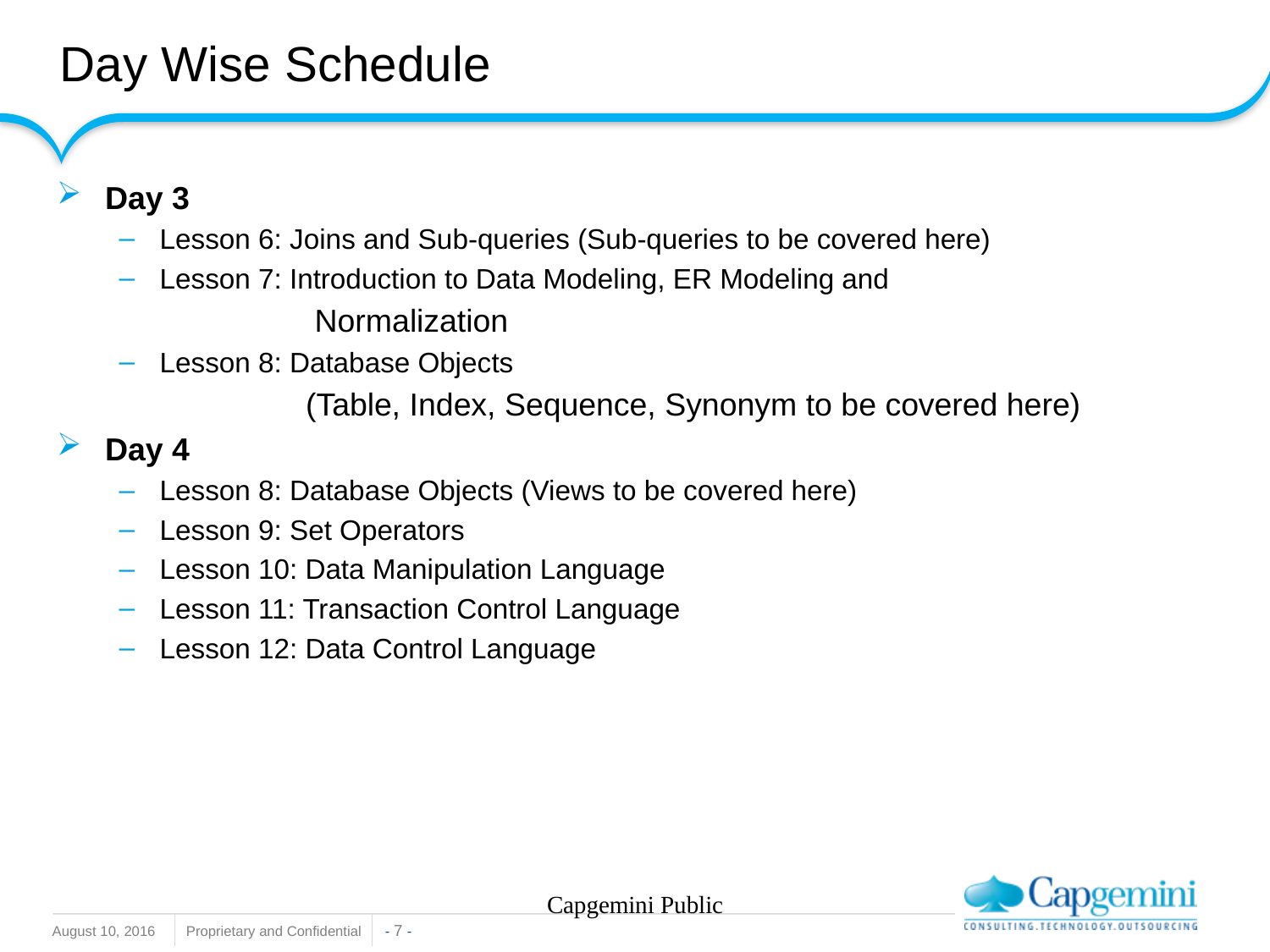

Day Wise Schedule
Day 3
Lesson 6: Joins and Sub-queries (Sub-queries to be covered here)
Lesson 7: Introduction to Data Modeling, ER Modeling and
                      Normalization
Lesson 8: Database Objects
                     (Table, Index, Sequence, Synonym to be covered here)
Day 4
Lesson 8: Database Objects (Views to be covered here)
Lesson 9: Set Operators
Lesson 10: Data Manipulation Language
Lesson 11: Transaction Control Language
Lesson 12: Data Control Language
Capgemini Public